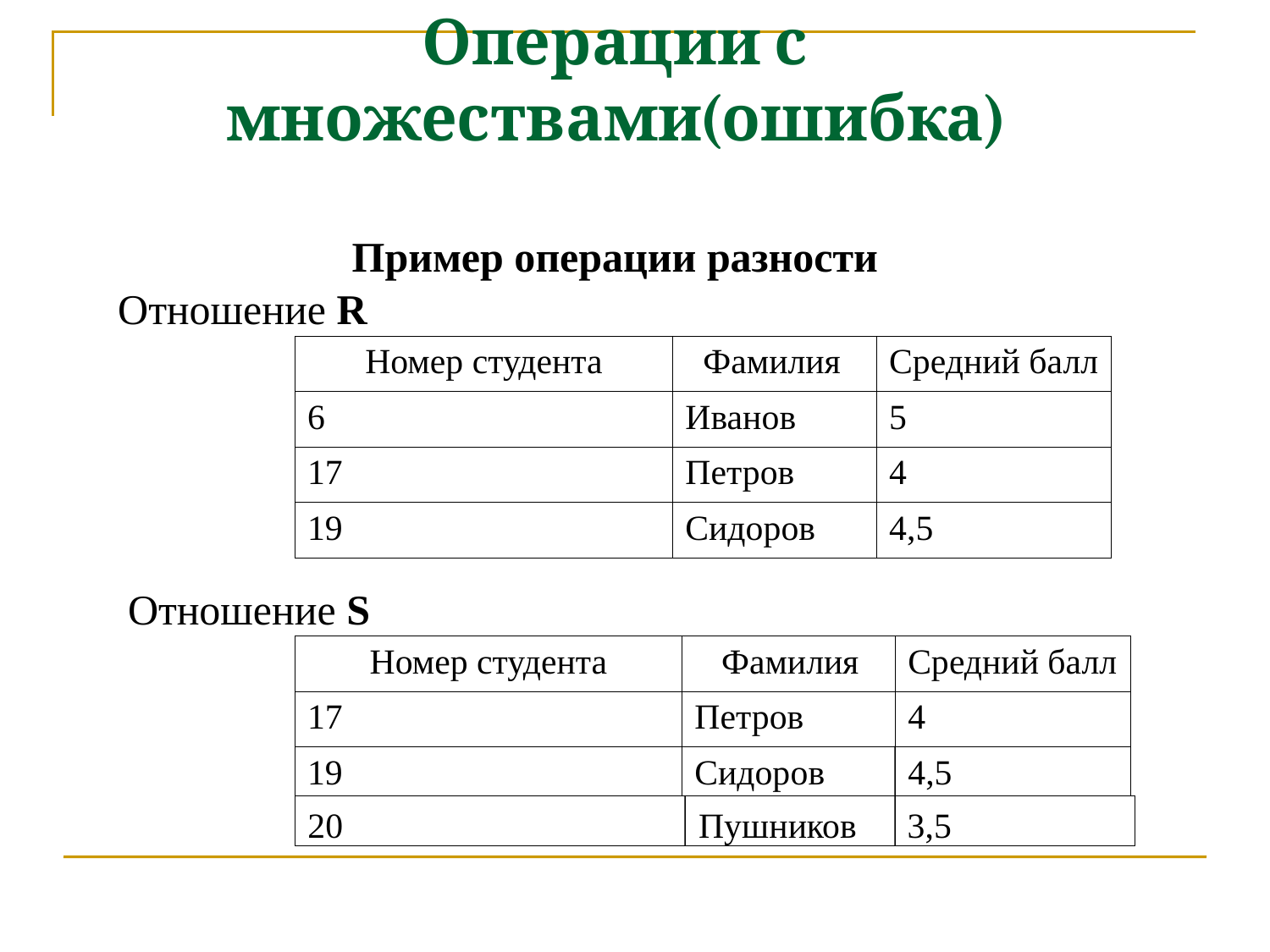

Операции с множествами(ошибка)

Пример операции разности

Отношение R
| Номер студента | Фамилия | Средний балл |
| --- | --- | --- |
| 6 | Иванов | 5 |
| 17 | Петров | 4 |
| 19 | Сидоров | 4,5 |
Отношение S
| Номер студента | Фамилия | Средний балл |
| --- | --- | --- |
| 17 | Петров | 4 |
| 19 | Сидоров | 4,5 |

20
20

Пушников
3,5